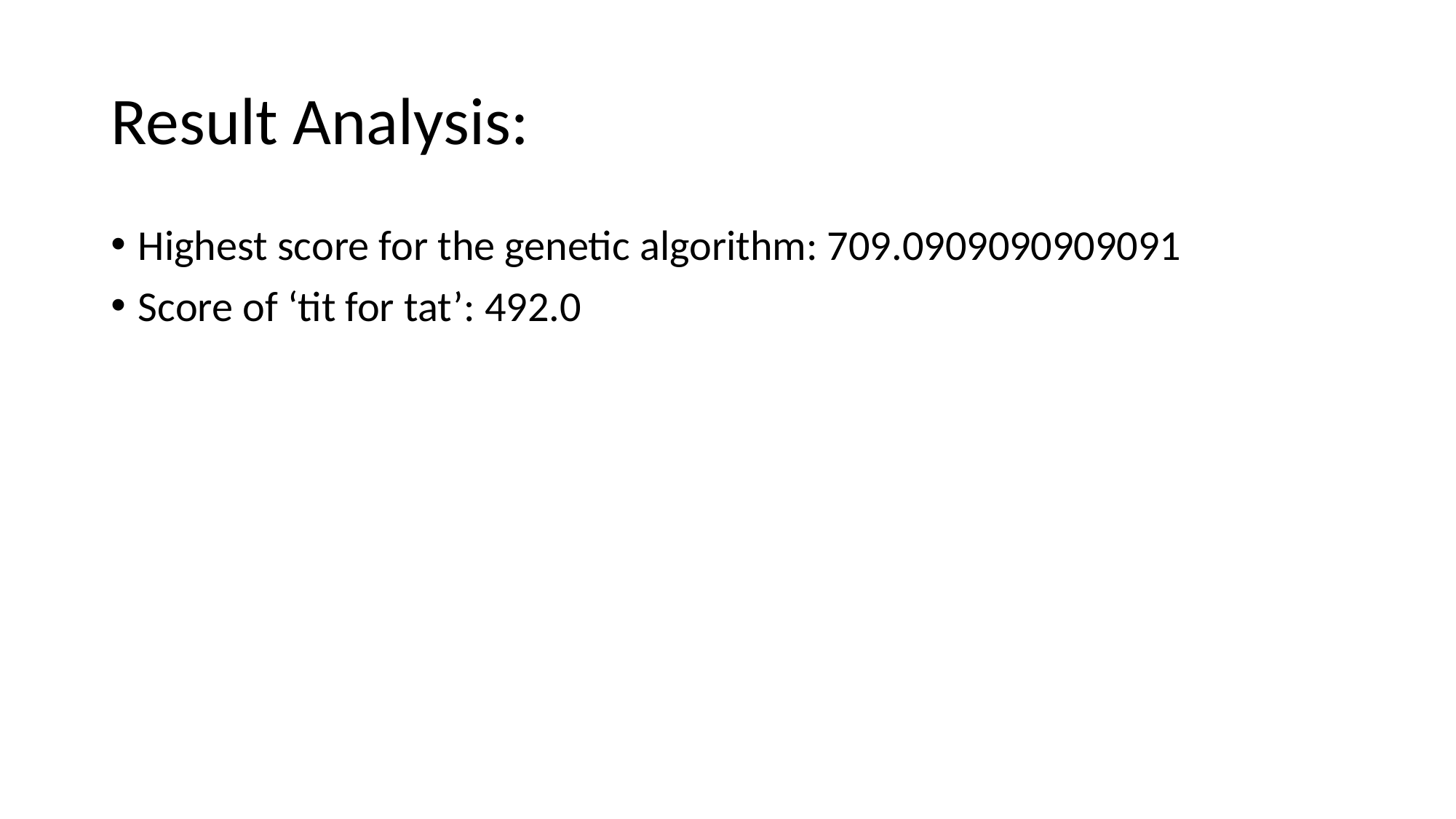

# Result Analysis:
Highest score for the genetic algorithm: 709.0909090909091
Score of ‘tit for tat’: 492.0